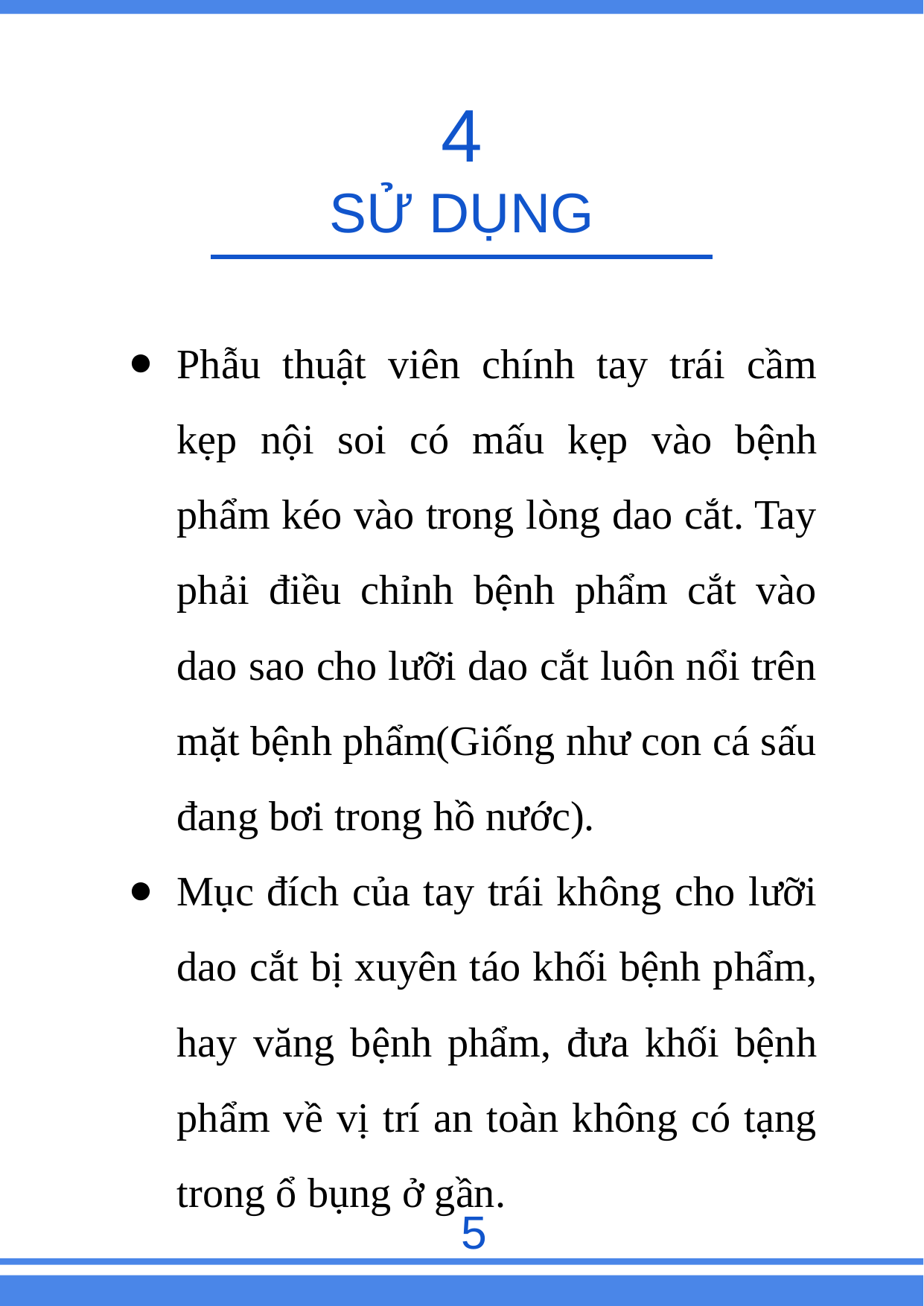

4
SỬ DỤNG
Phẫu thuật viên chính tay trái cầm kẹp nội soi có mấu kẹp vào bệnh phẩm kéo vào trong lòng dao cắt. Tay phải điều chỉnh bệnh phẩm cắt vào dao sao cho lưỡi dao cắt luôn nổi trên mặt bệnh phẩm(Giống như con cá sấu đang bơi trong hồ nước).
Mục đích của tay trái không cho lưỡi dao cắt bị xuyên táo khối bệnh phẩm, hay văng bệnh phẩm, đưa khối bệnh phẩm về vị trí an toàn không có tạng trong ổ bụng ở gần.
5